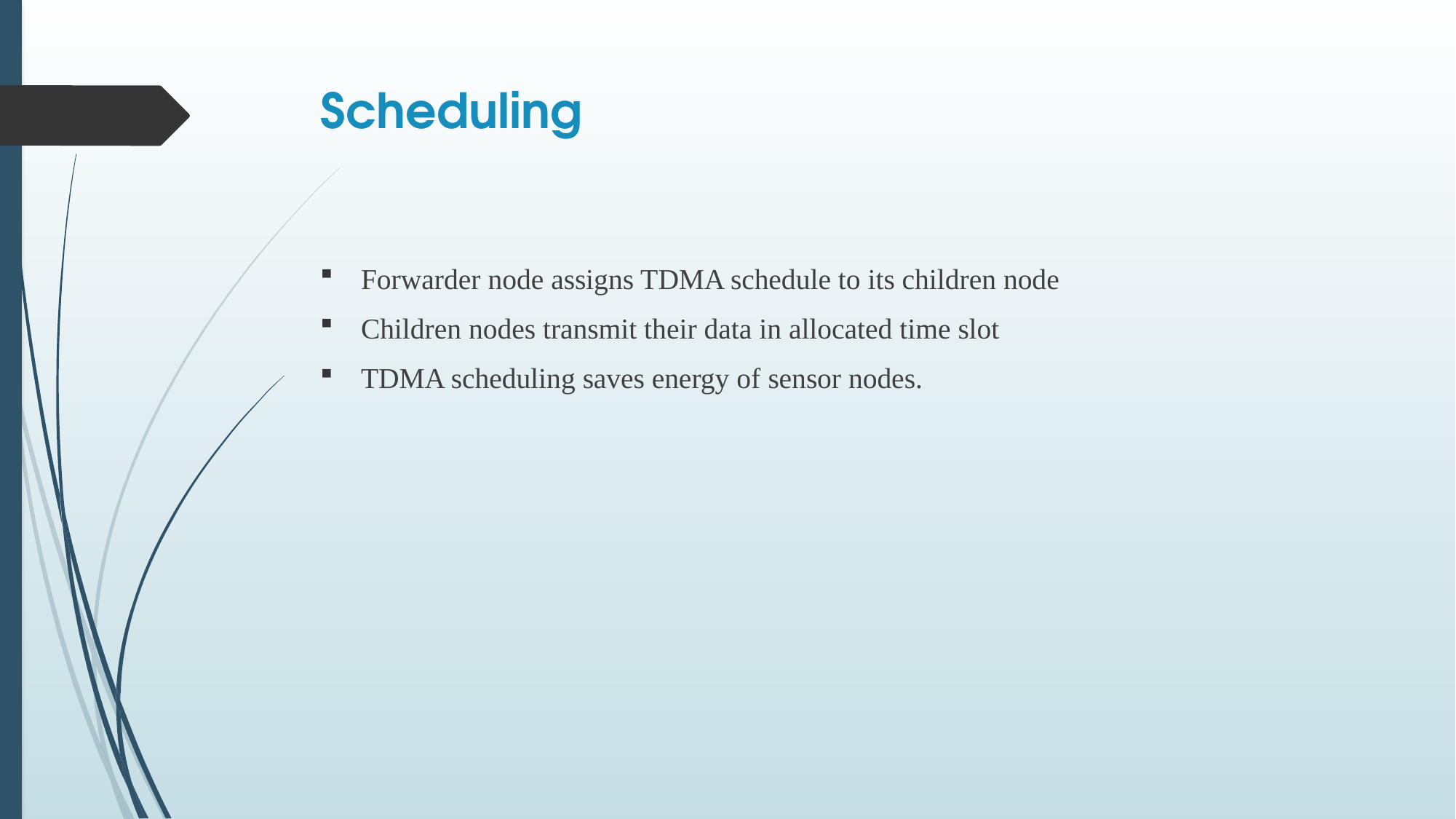

# Scheduling
Forwarder node assigns TDMA schedule to its children node
Children nodes transmit their data in allocated time slot
TDMA scheduling saves energy of sensor nodes.